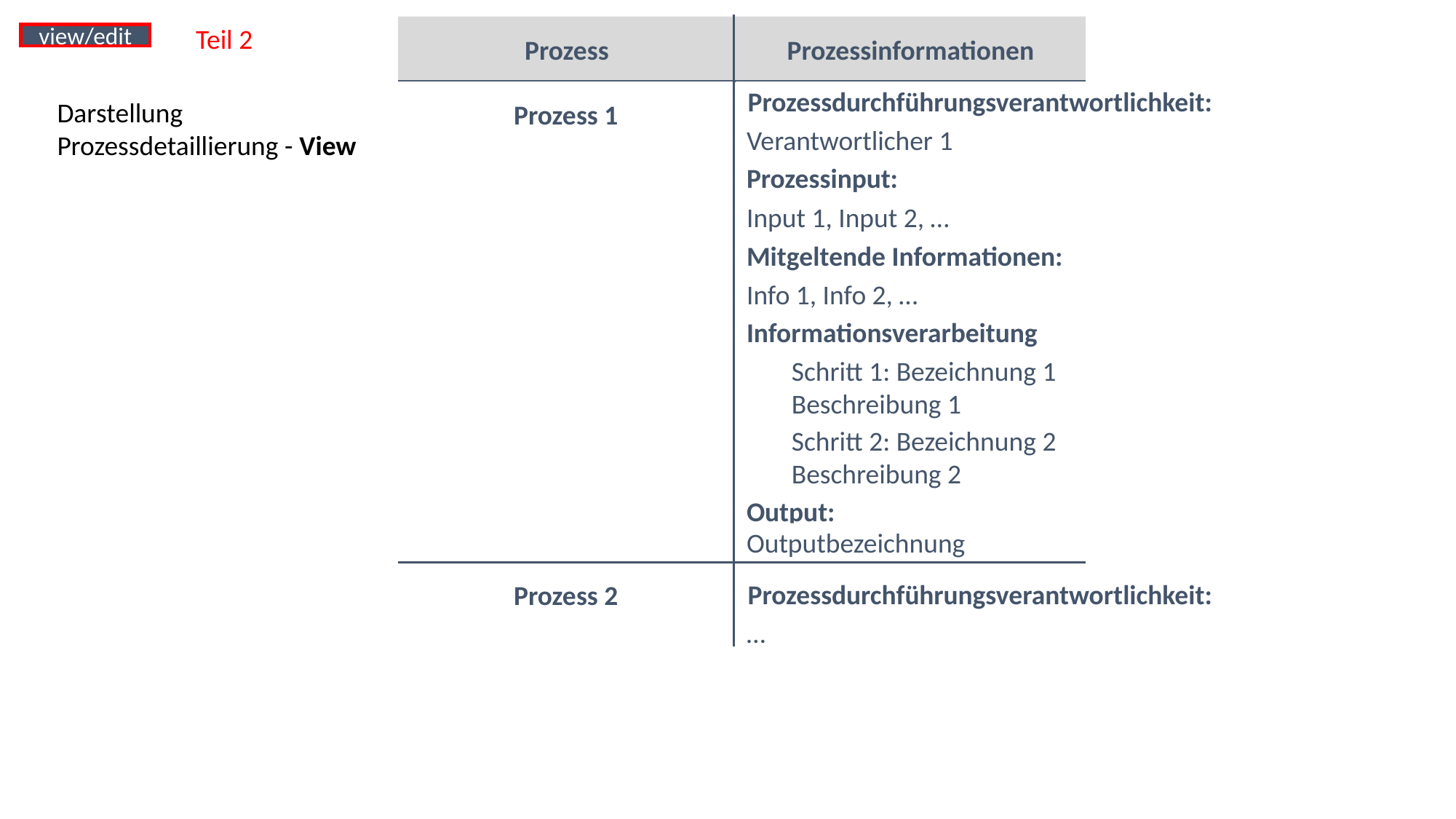

Teil 2
Prozess
Prozessinformationen
view/edit

Prozess 1
Prozessdurchführungsverantwortlichkeit:
Darstellung Prozessdetaillierung - View
Verantwortlicher 1
Prozessinput:
Input 1, Input 2, …
Mitgeltende Informationen:
Info 1, Info 2, …
Informationsverarbeitung
Schritt 1: Bezeichnung 1
Beschreibung 1
Schritt 2: Bezeichnung 2
Beschreibung 2
Output:
Outputbezeichnung
Prozess 2
Prozessdurchführungsverantwortlichkeit:
…